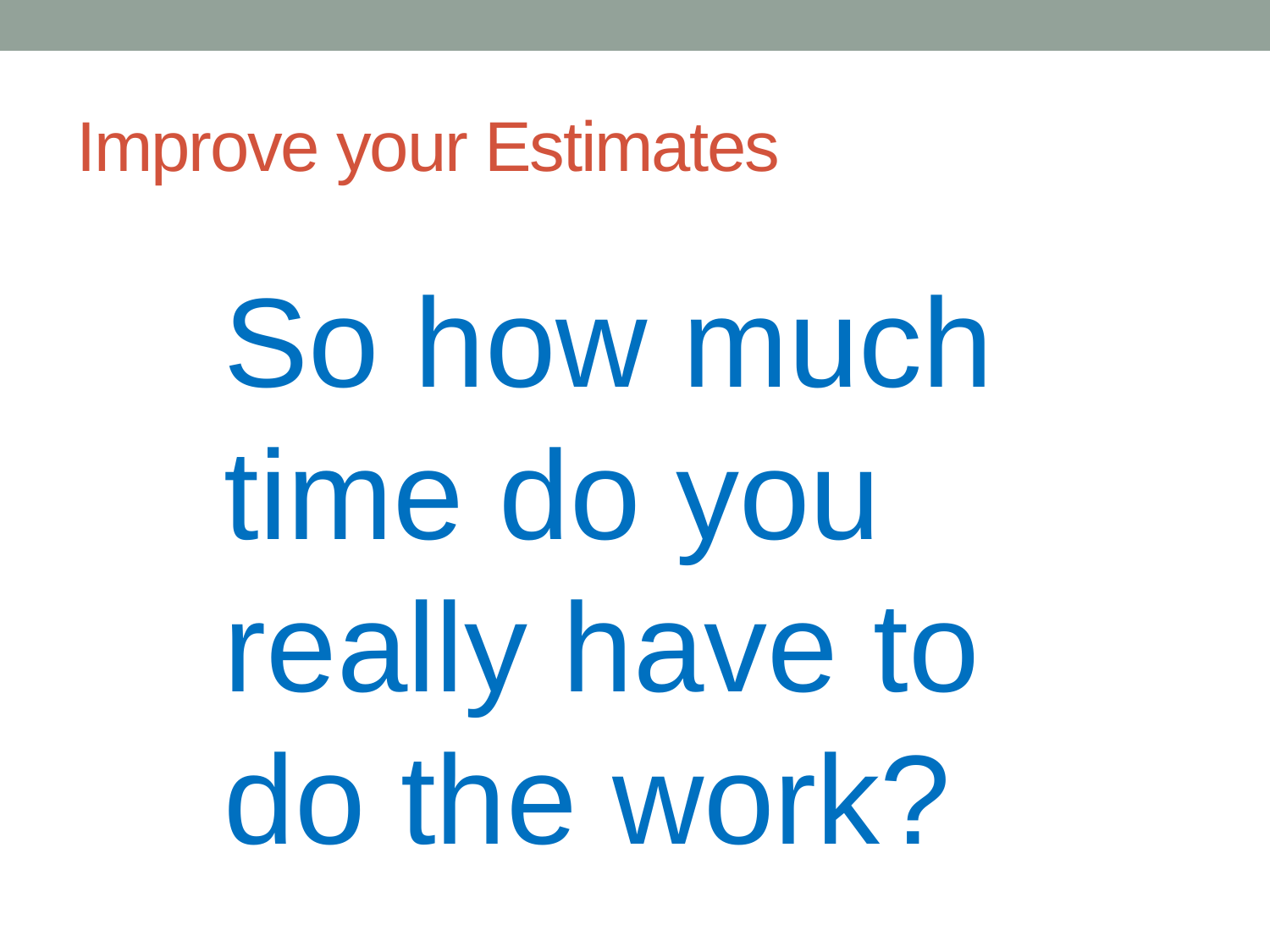

# Improve your Estimates
So how much time do you really have to do the work?